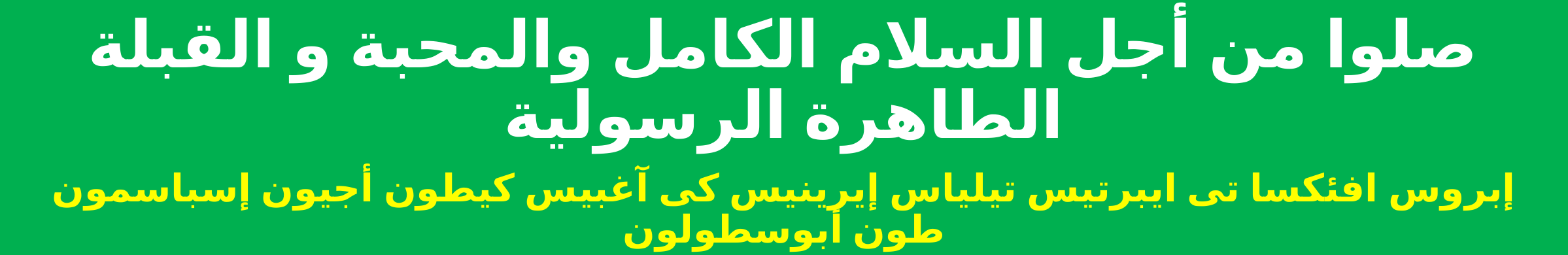

صلوا من أجل السلام الكامل والمحبة و القبلة الطاهرة الرسولية
إبروس افئكسا تى ايبرتيس تيلياس إيرينيس كى آغبيس كيطون أجيون إسباسمون طون أبوسطولون